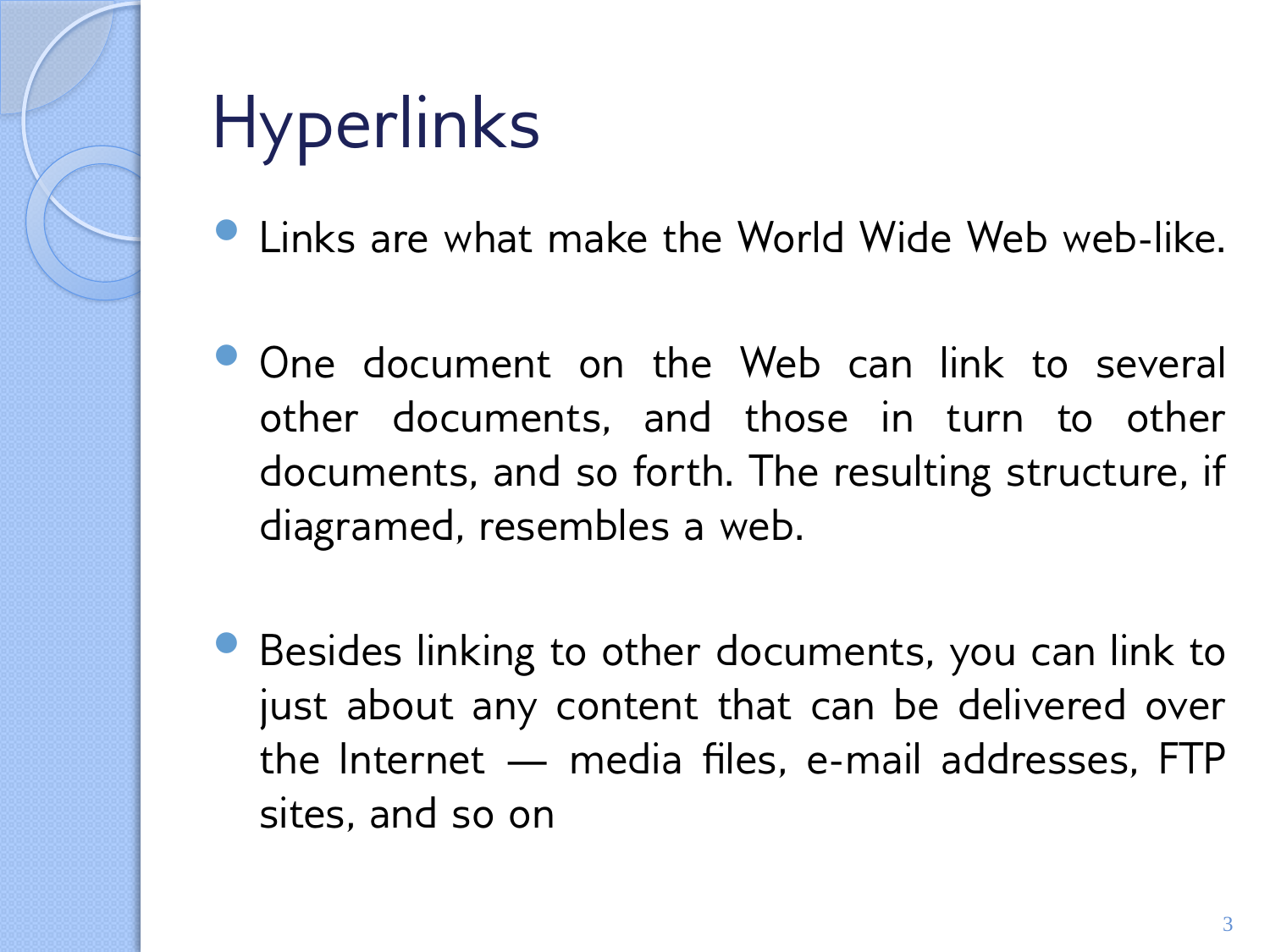

# Hyperlinks
Links are what make the World Wide Web web-like.

One document on the Web can link to several other documents, and those in turn to other documents, and so forth. The resulting structure, if diagramed, resembles a web.

Besides linking to other documents, you can link to just about any content that can be delivered over the Internet — media files, e-mail addresses, FTP sites, and so on
3